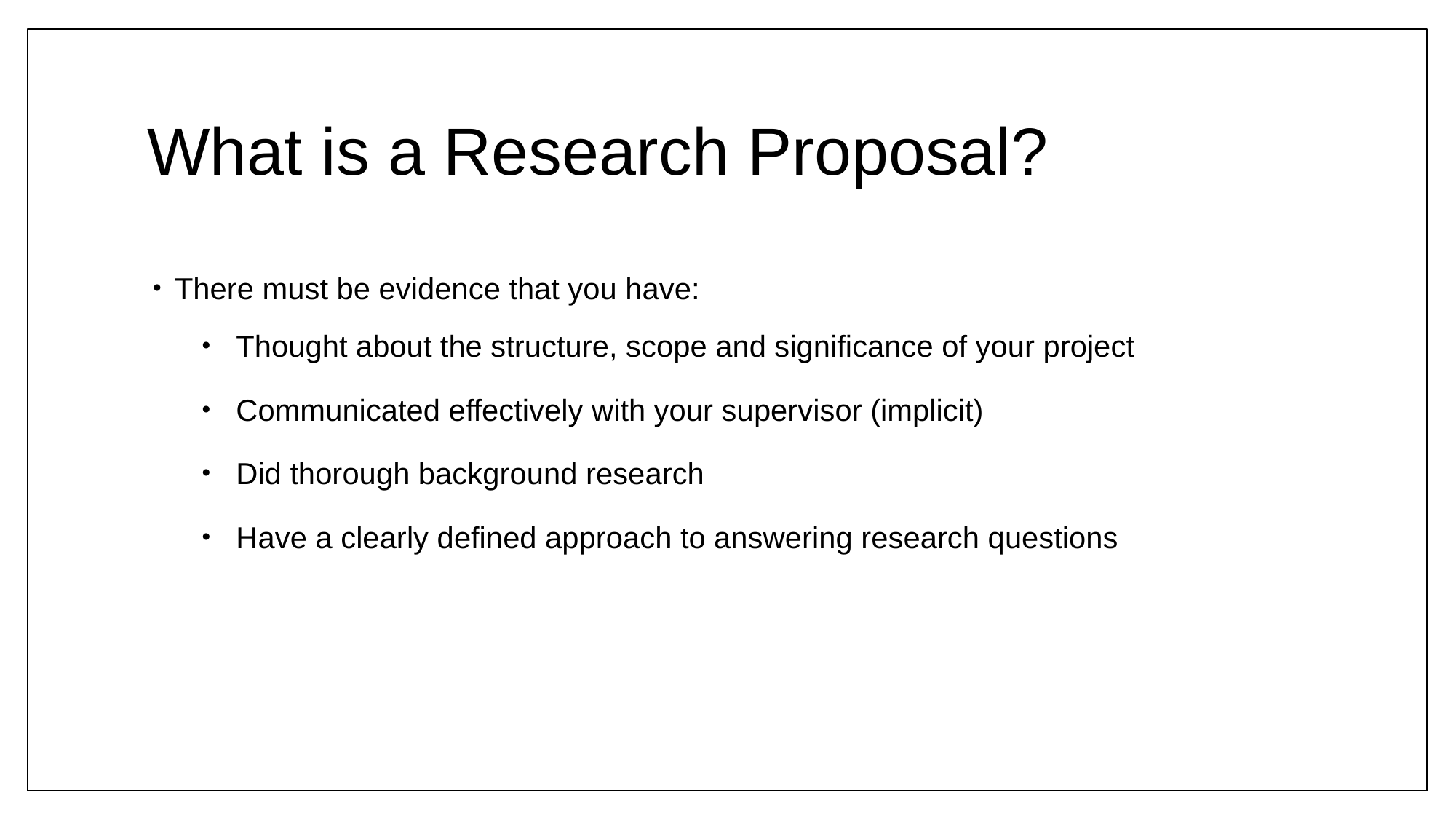

# What is a Research Proposal?
There must be evidence that you have:
Thought about the structure, scope and significance of your project
Communicated effectively with your supervisor (implicit)
Did thorough background research
Have a clearly defined approach to answering research questions